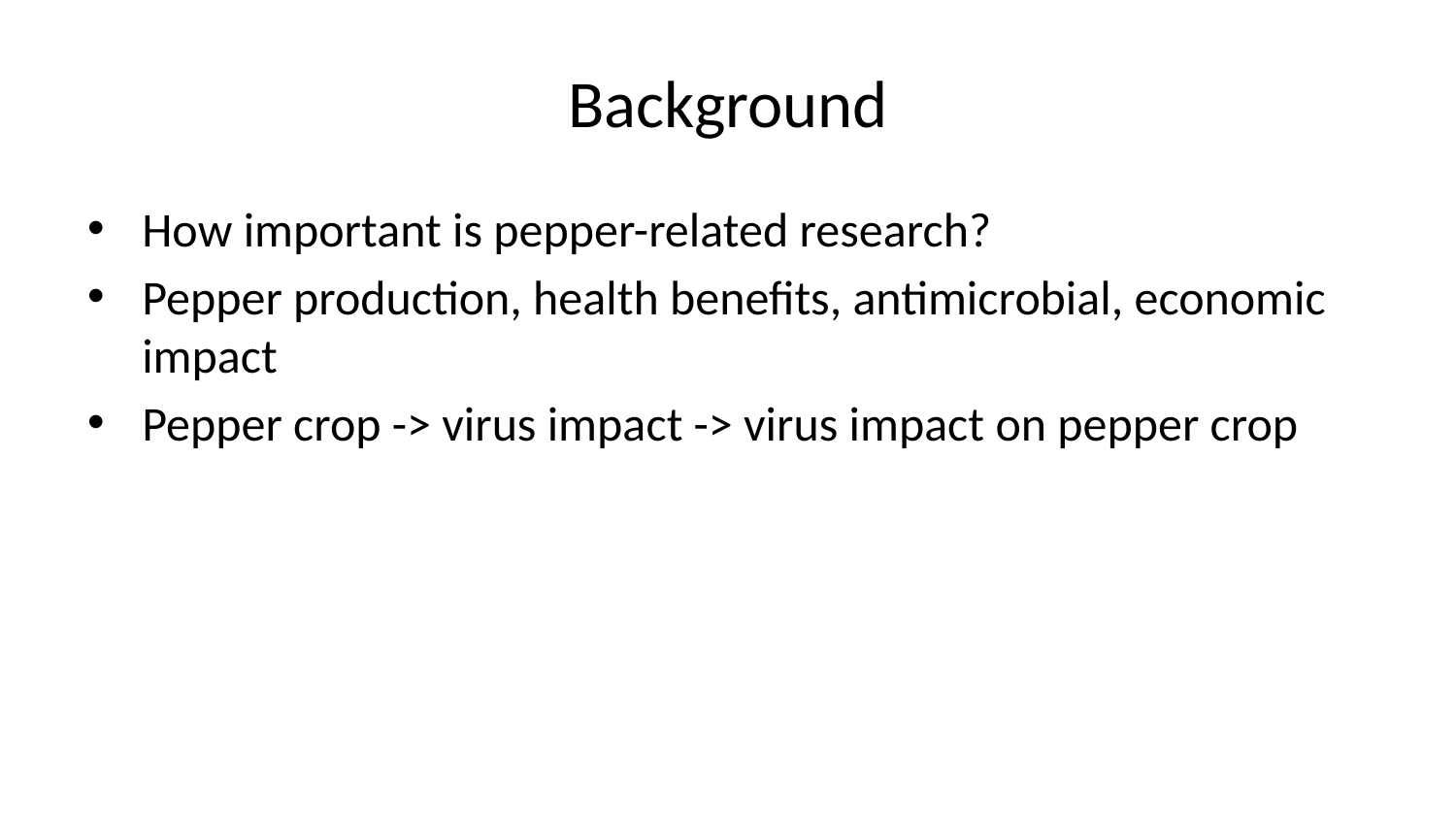

# Background
How important is pepper-related research?
Pepper production, health benefits, antimicrobial, economic impact
Pepper crop -> virus impact -> virus impact on pepper crop